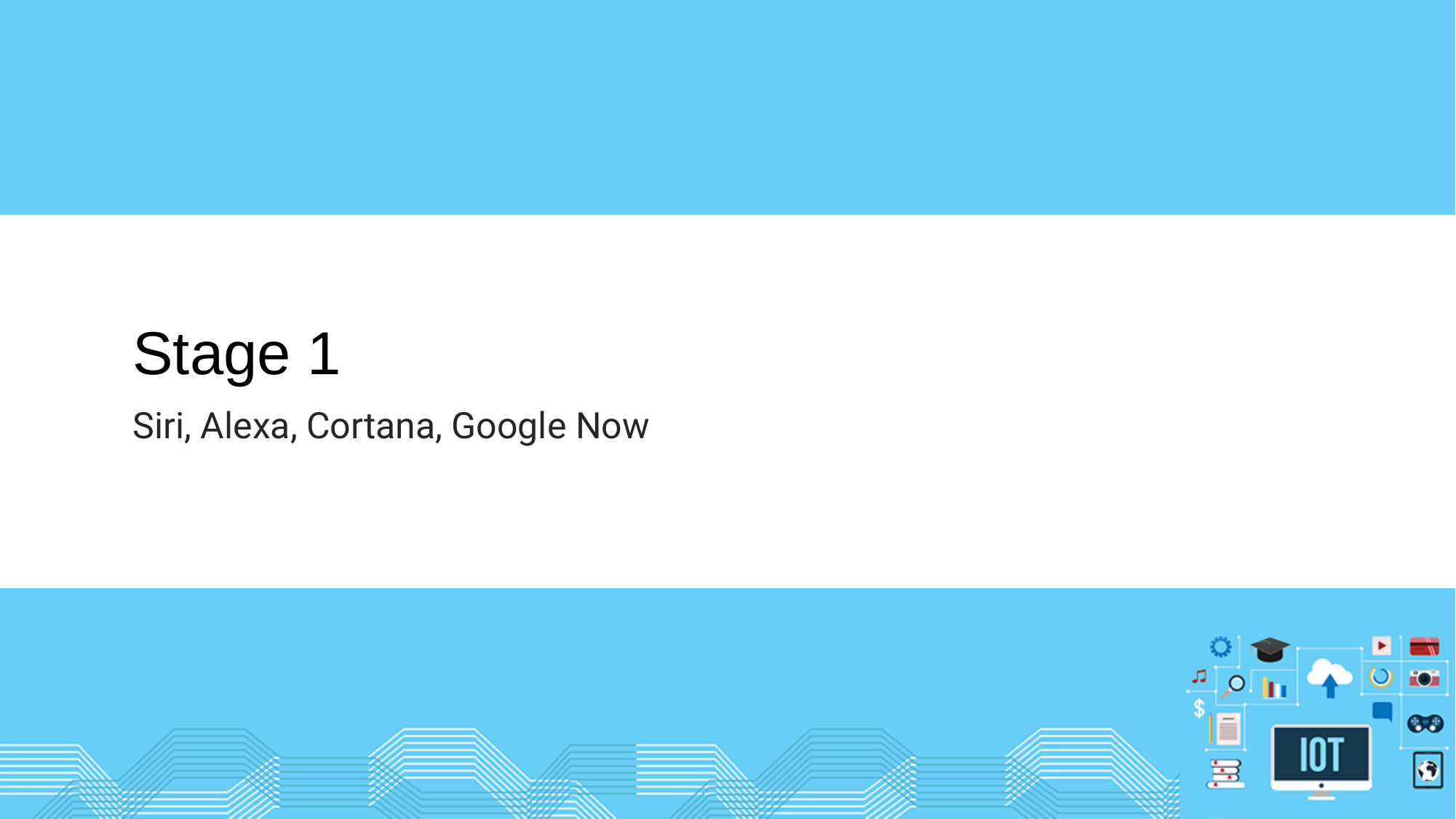

# Stage 1
Siri, Alexa, Cortana, Google Now